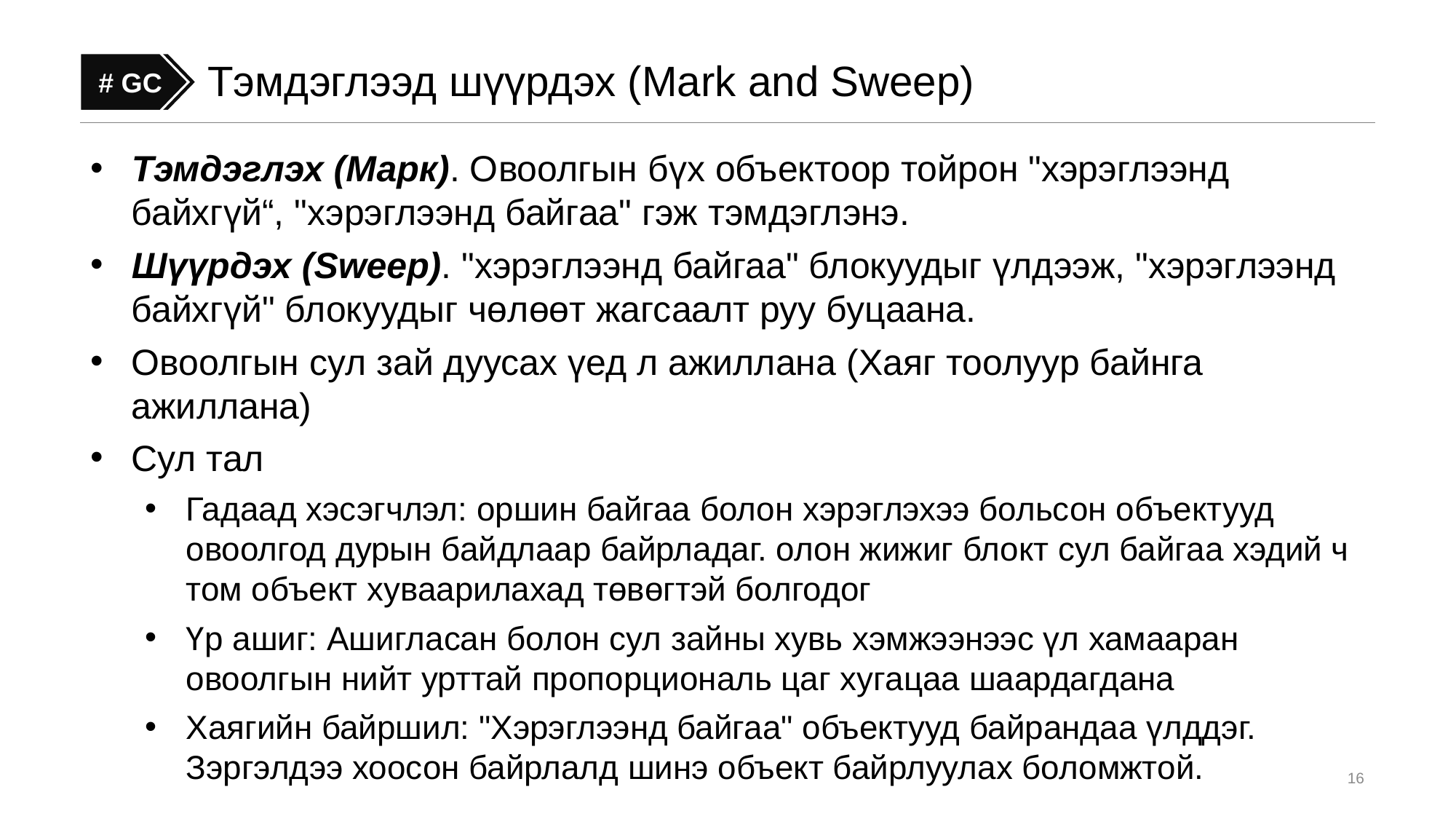

#
 # GC
Тэмдэглээд шүүрдэх (Mark and Sweep)
Тэмдэглэх (Марк). Овоолгын бүх объектоор тойрон "хэрэглээнд байхгүй“, "хэрэглээнд байгаа" гэж тэмдэглэнэ.
Шүүрдэх (Sweep). "хэрэглээнд байгаа" блокуудыг үлдээж, "хэрэглээнд байхгүй" блокуудыг чөлөөт жагсаалт руу буцаана.
Овоолгын сул зай дуусах үед л ажиллана (Хаяг тоолуур байнга ажиллана)
Сул тал
Гадаад хэсэгчлэл: оршин байгаа болон хэрэглэхээ больсон объектууд овоолгод дурын байдлаар байрладаг. олон жижиг блокт сул байгаа хэдий ч том объект хуваарилахад төвөгтэй болгодог
Үр ашиг: Ашигласан болон сул зайны хувь хэмжээнээс үл хамааран овоолгын нийт урттай пропорциональ цаг хугацаа шаардагдана
Хаягийн байршил: "Хэрэглээнд байгаа" объектууд байрандаа үлддэг. Зэргэлдээ хоосон байрлалд шинэ объект байрлуулах боломжтой.
16